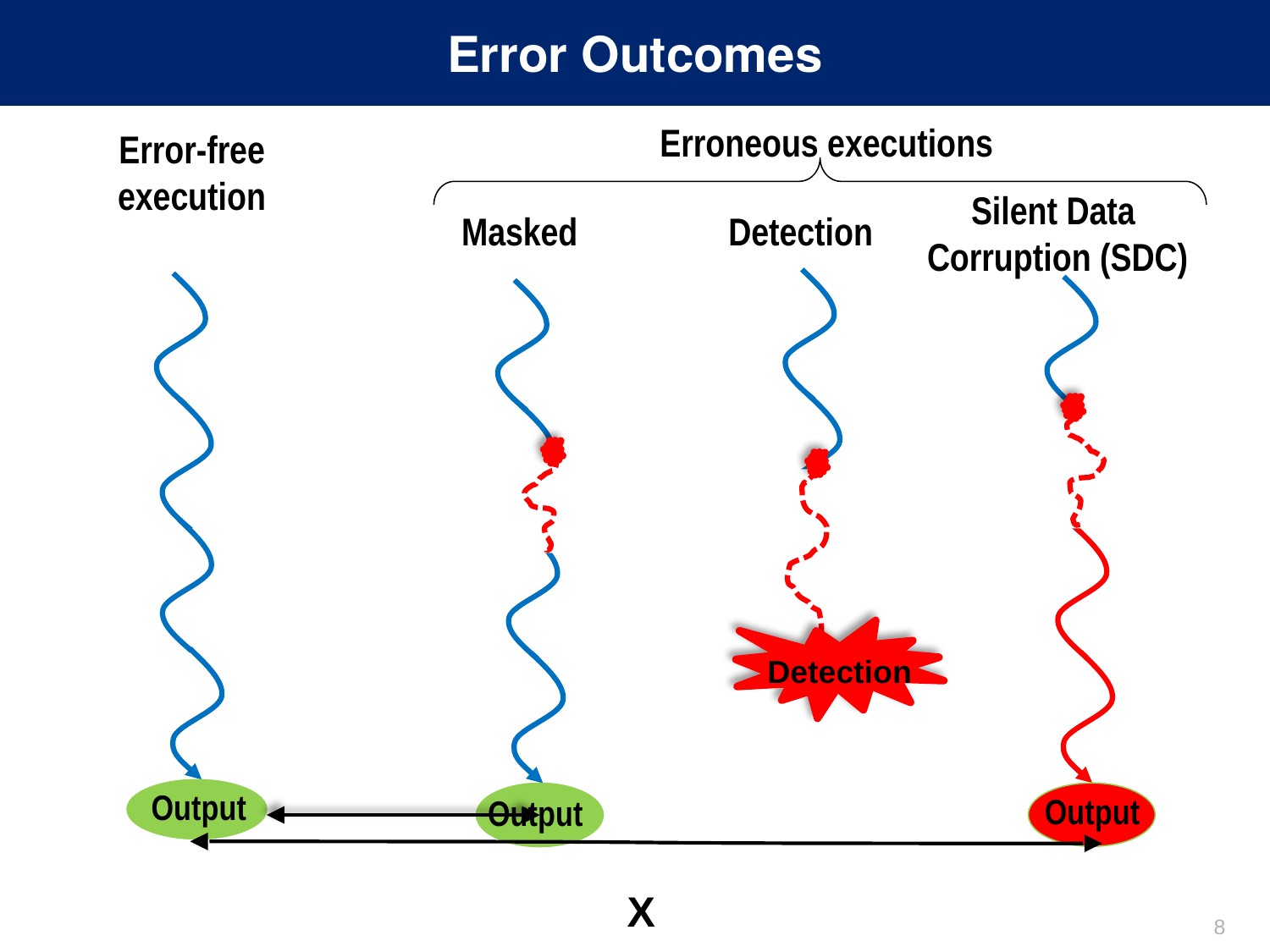

# Error Outcomes

Erroneous executions
Error-free
execution
Silent Data
Corruption (SDC)
Masked
Detection

Detection

Output

Output

Output
X
8